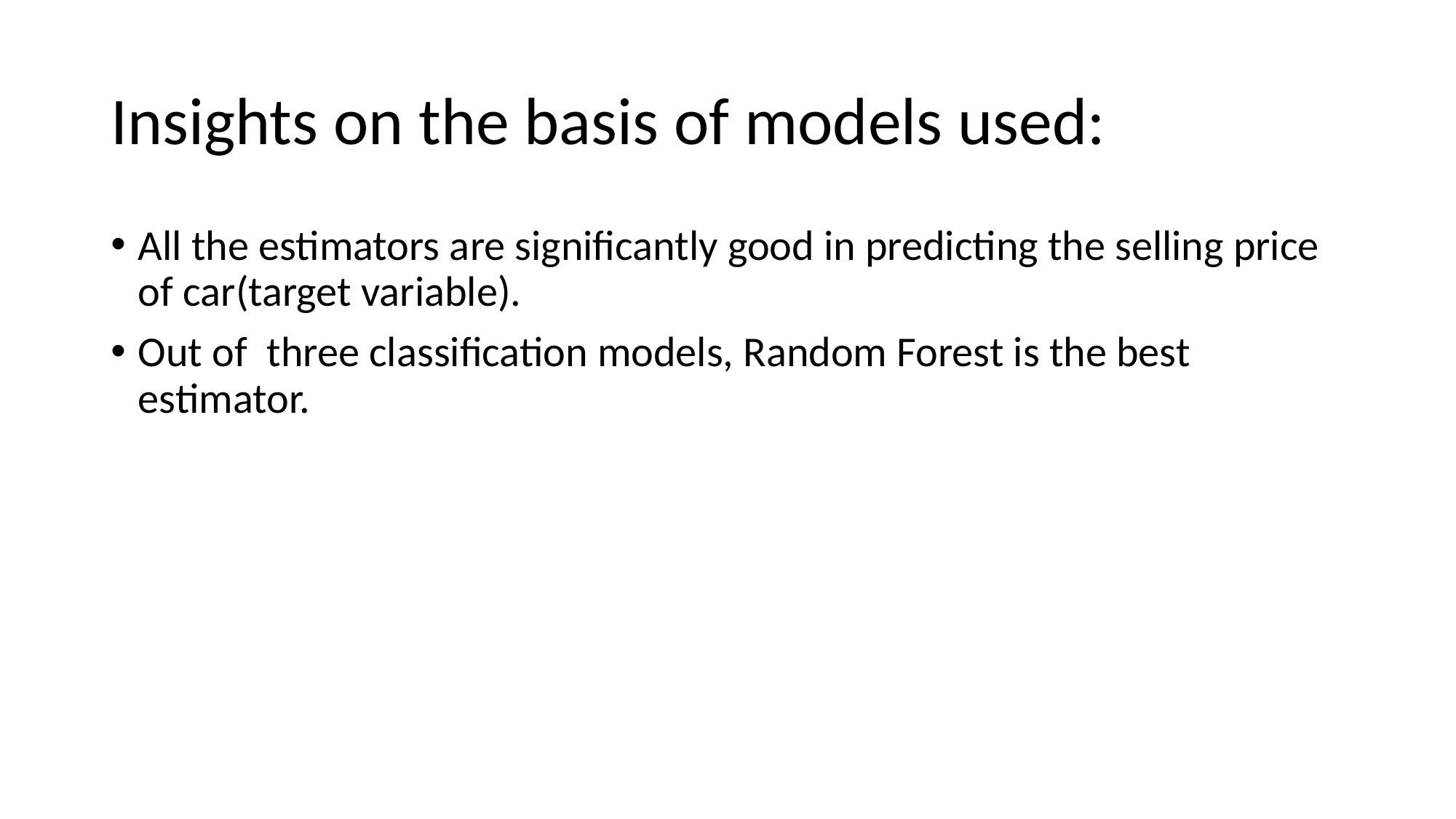

# Insights on the basis of models used:
All the estimators are significantly good in predicting the selling price of car(target variable).
Out of  three classification models, Random Forest is the best estimator.